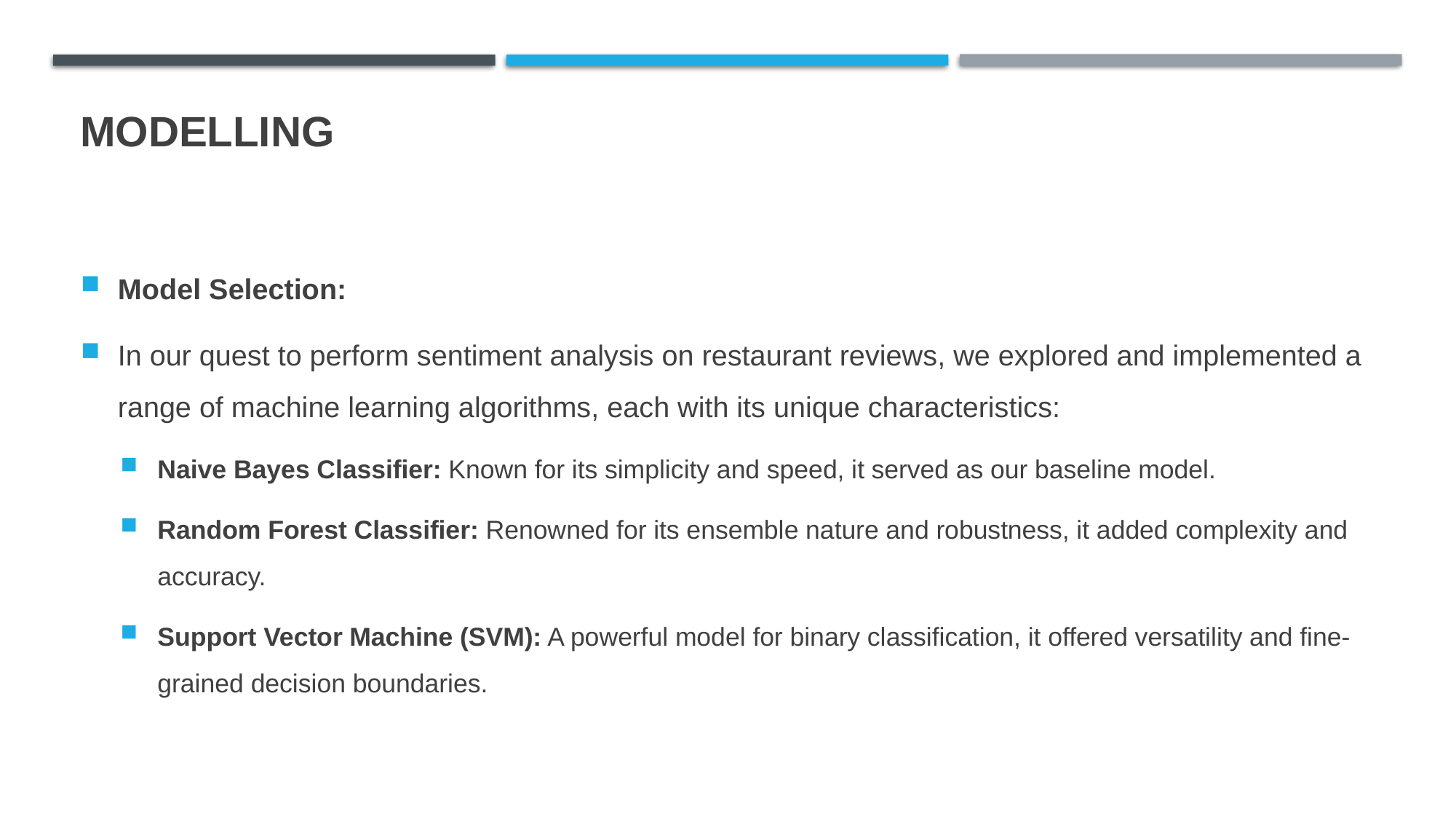

# MODELLING
Model Selection:
In our quest to perform sentiment analysis on restaurant reviews, we explored and implemented a range of machine learning algorithms, each with its unique characteristics:
Naive Bayes Classifier: Known for its simplicity and speed, it served as our baseline model.
Random Forest Classifier: Renowned for its ensemble nature and robustness, it added complexity and accuracy.
Support Vector Machine (SVM): A powerful model for binary classification, it offered versatility and fine-grained decision boundaries.